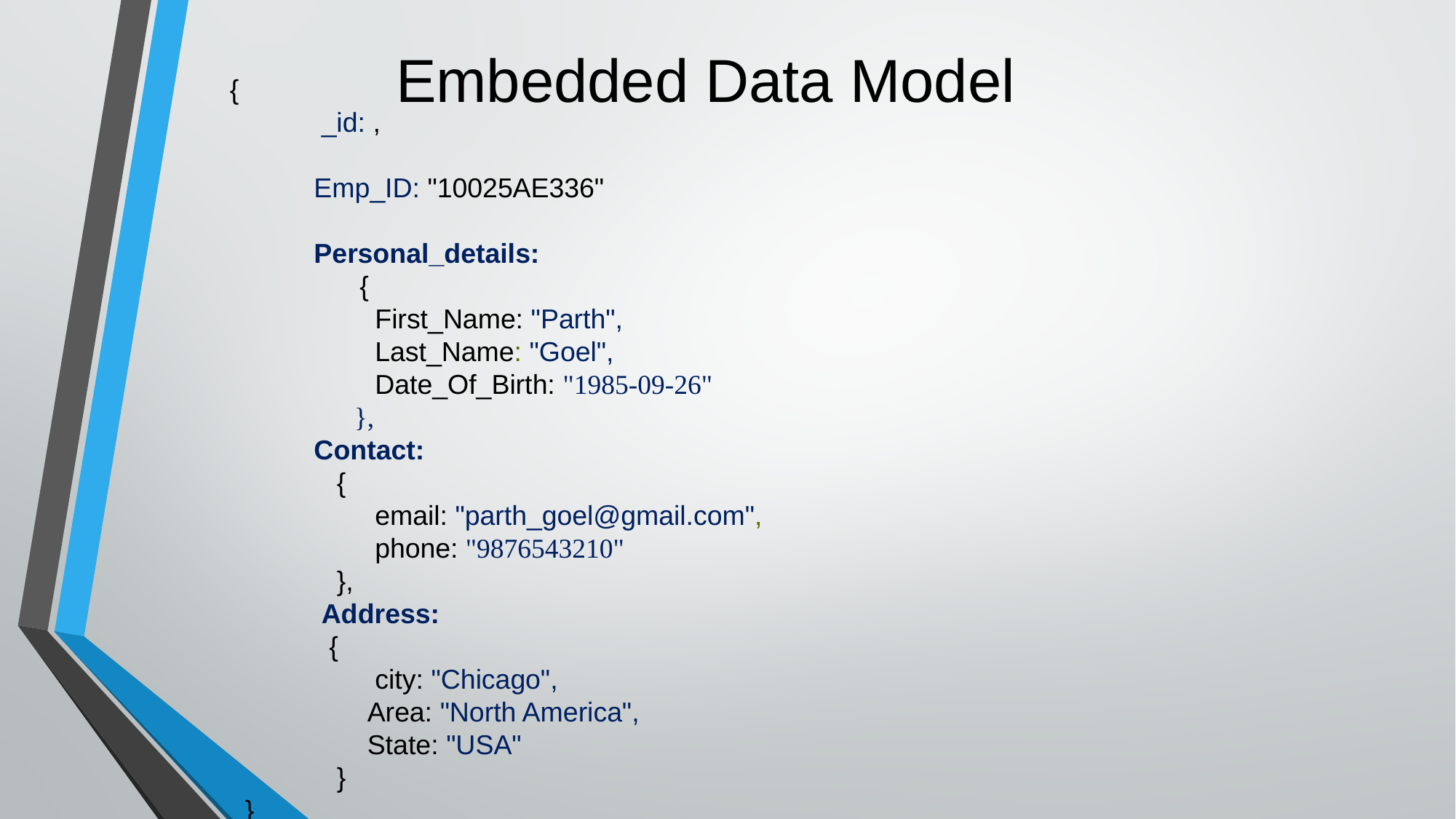

# Embedded Data Model
{
            _id: ,

           Emp_ID: "10025AE336"

           Personal_details:
                 {
                   First_Name: "Parth",
                   Last_Name: "Goel",
                   Date_Of_Birth: "1985-09-26"
                  },
           Contact:
              {
                   email: "parth_goel@gmail.com",
                   phone: "9876543210"
              },
            Address:
             {
                   city: "Chicago",
                  Area: "North America",
                  State: "USA"
              }
  }